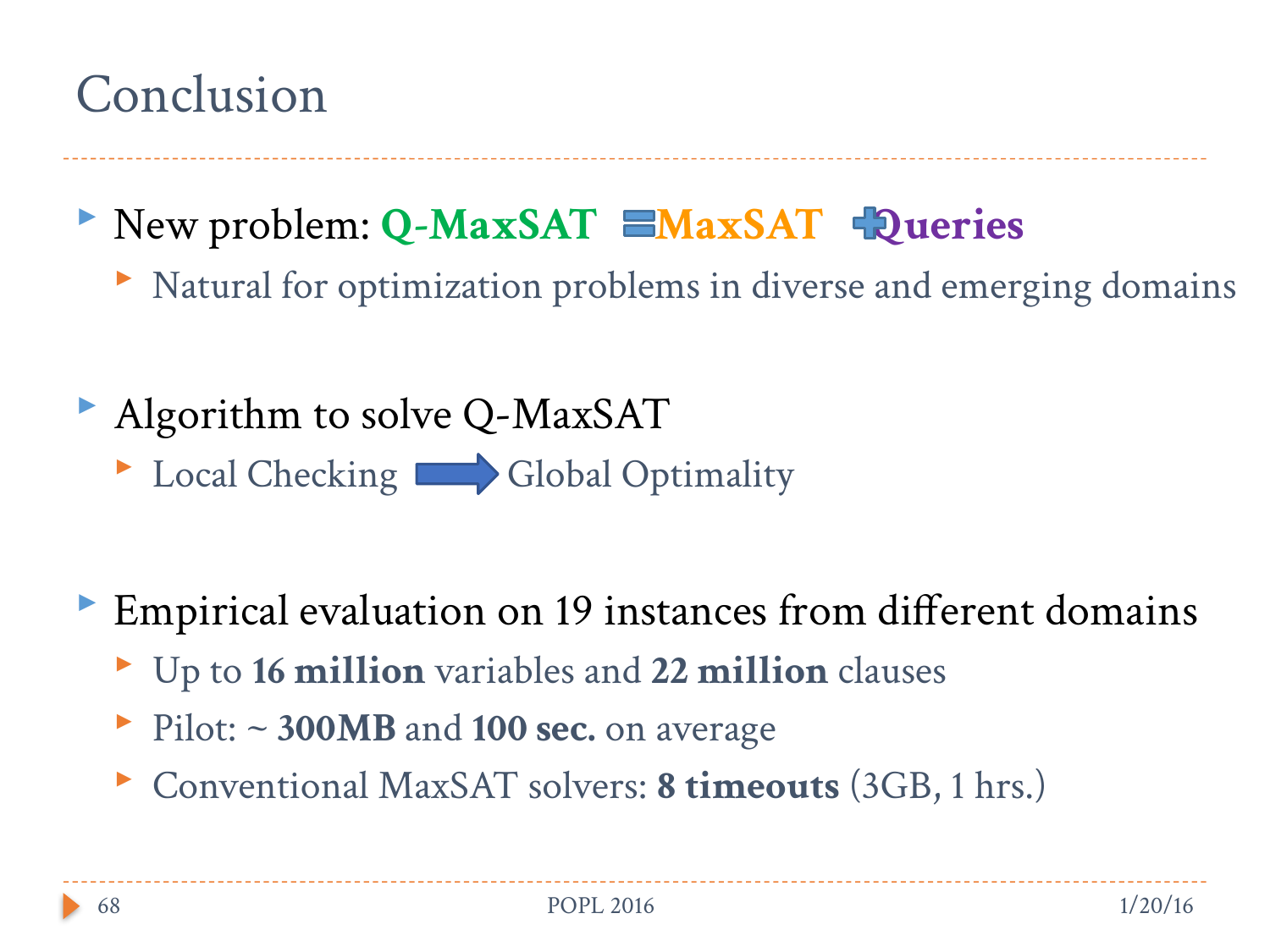

# Conclusion
New problem: Q-MaxSAT   =MaxSAT+  Queries
Natural for optimization problems in diverse and emerging domains

Algorithm to solve Q-MaxSAT
Local Checking            Global Optimality

Empirical evaluation on 19 instances from different domains
Up to 16 million variables and 22 million clauses
Pilot: ~ 300MB and 100 sec. on average
Conventional MaxSAT solvers: 8 timeouts (3GB, 1 hrs.)

68
POPL 2016
1/20/16